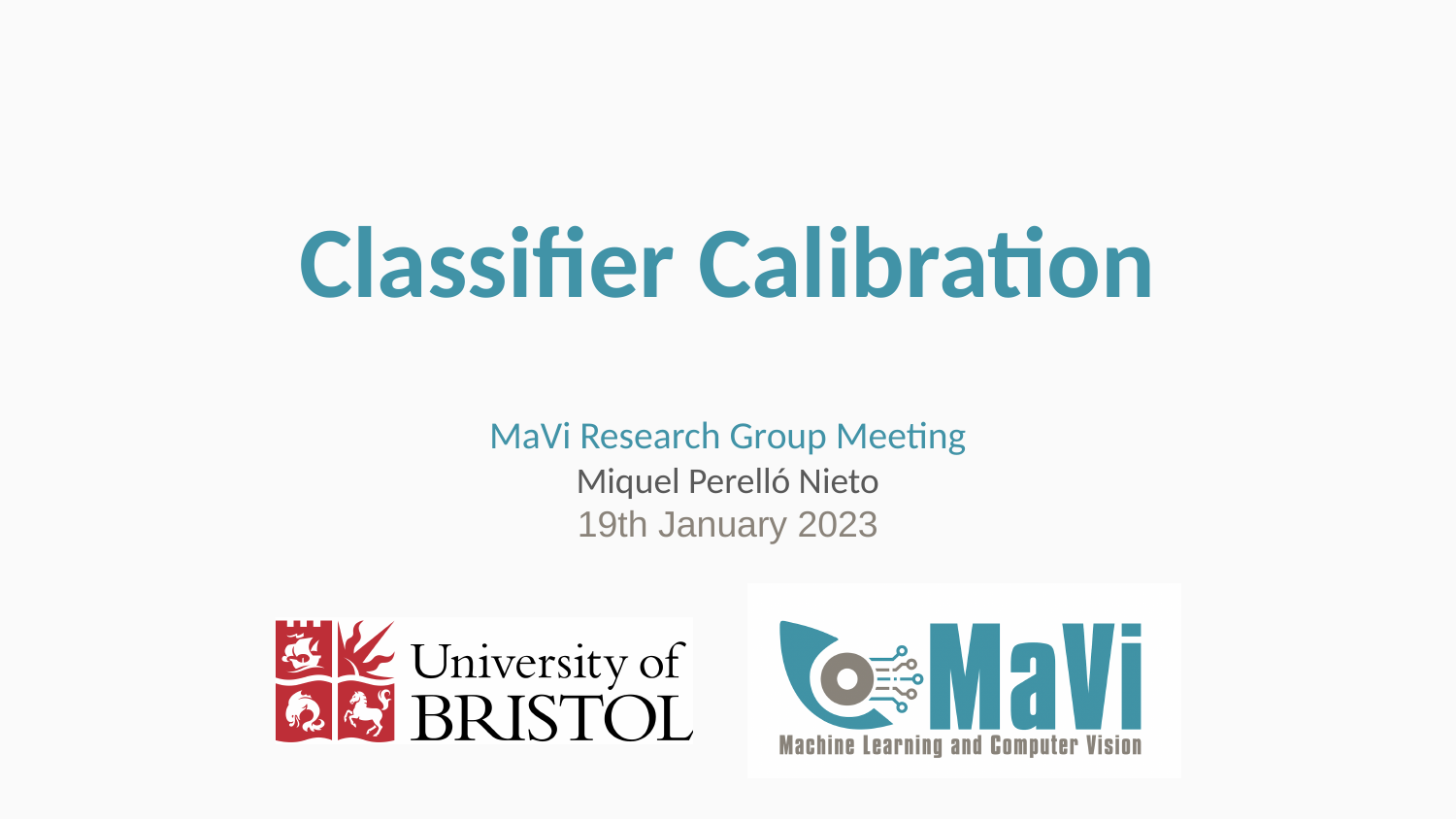

# Classifier Calibration
MaVi Research Group Meeting
Miquel Perelló Nieto
19th January 2023